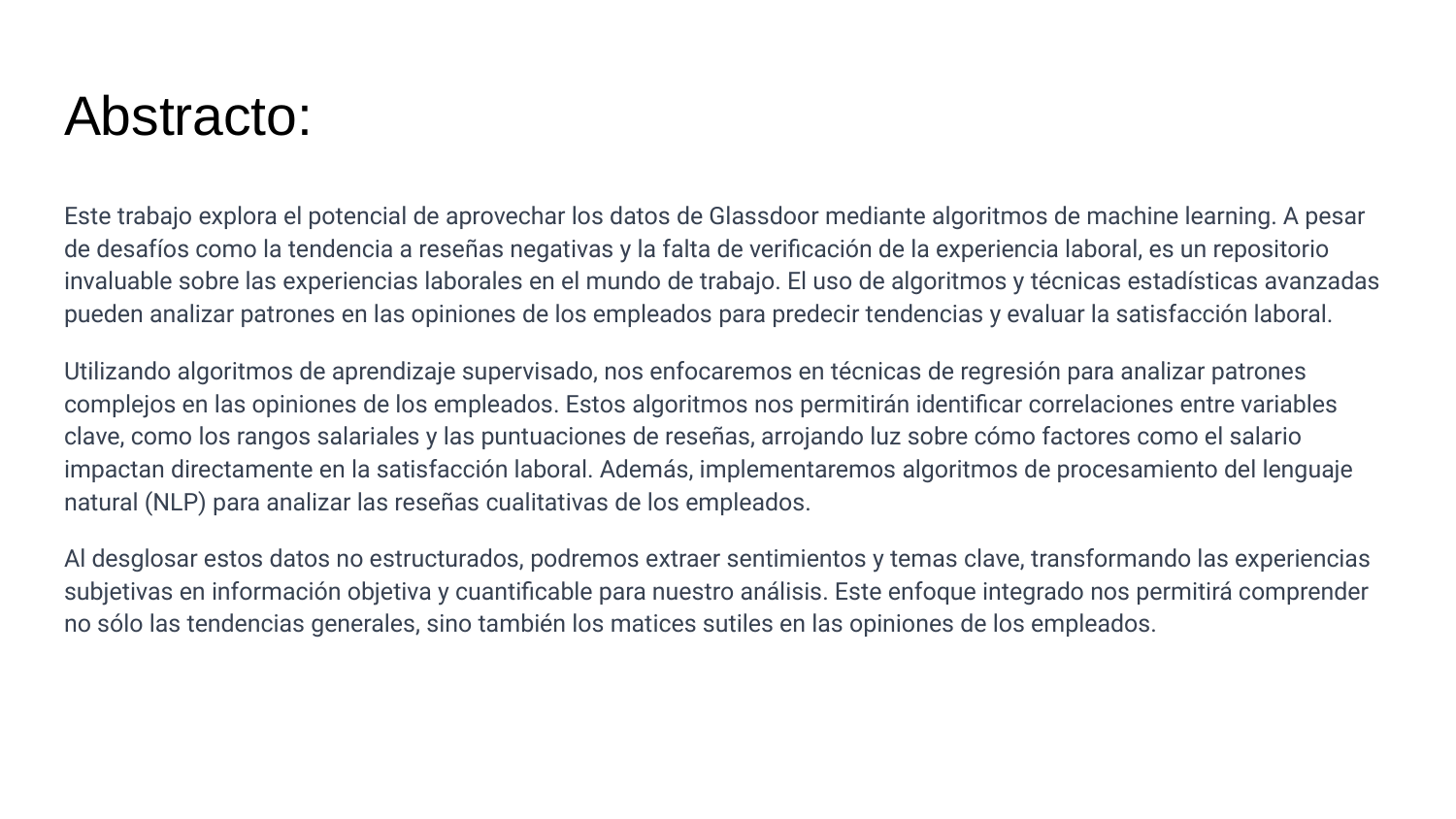

# Abstracto:
Este trabajo explora el potencial de aprovechar los datos de Glassdoor mediante algoritmos de machine learning. A pesar de desafíos como la tendencia a reseñas negativas y la falta de verificación de la experiencia laboral, es un repositorio invaluable sobre las experiencias laborales en el mundo de trabajo. El uso de algoritmos y técnicas estadísticas avanzadas  pueden analizar patrones en las opiniones de los empleados para predecir tendencias y evaluar la satisfacción laboral.
Utilizando algoritmos de aprendizaje supervisado, nos enfocaremos en técnicas de regresión para analizar patrones complejos en las opiniones de los empleados. Estos algoritmos nos permitirán identificar correlaciones entre variables clave, como los rangos salariales y las puntuaciones de reseñas, arrojando luz sobre cómo factores como el salario impactan directamente en la satisfacción laboral. Además, implementaremos algoritmos de procesamiento del lenguaje natural (NLP) para analizar las reseñas cualitativas de los empleados.
Al desglosar estos datos no estructurados, podremos extraer sentimientos y temas clave, transformando las experiencias subjetivas en información objetiva y cuantificable para nuestro análisis. Este enfoque integrado nos permitirá comprender no sólo las tendencias generales, sino también los matices sutiles en las opiniones de los empleados.